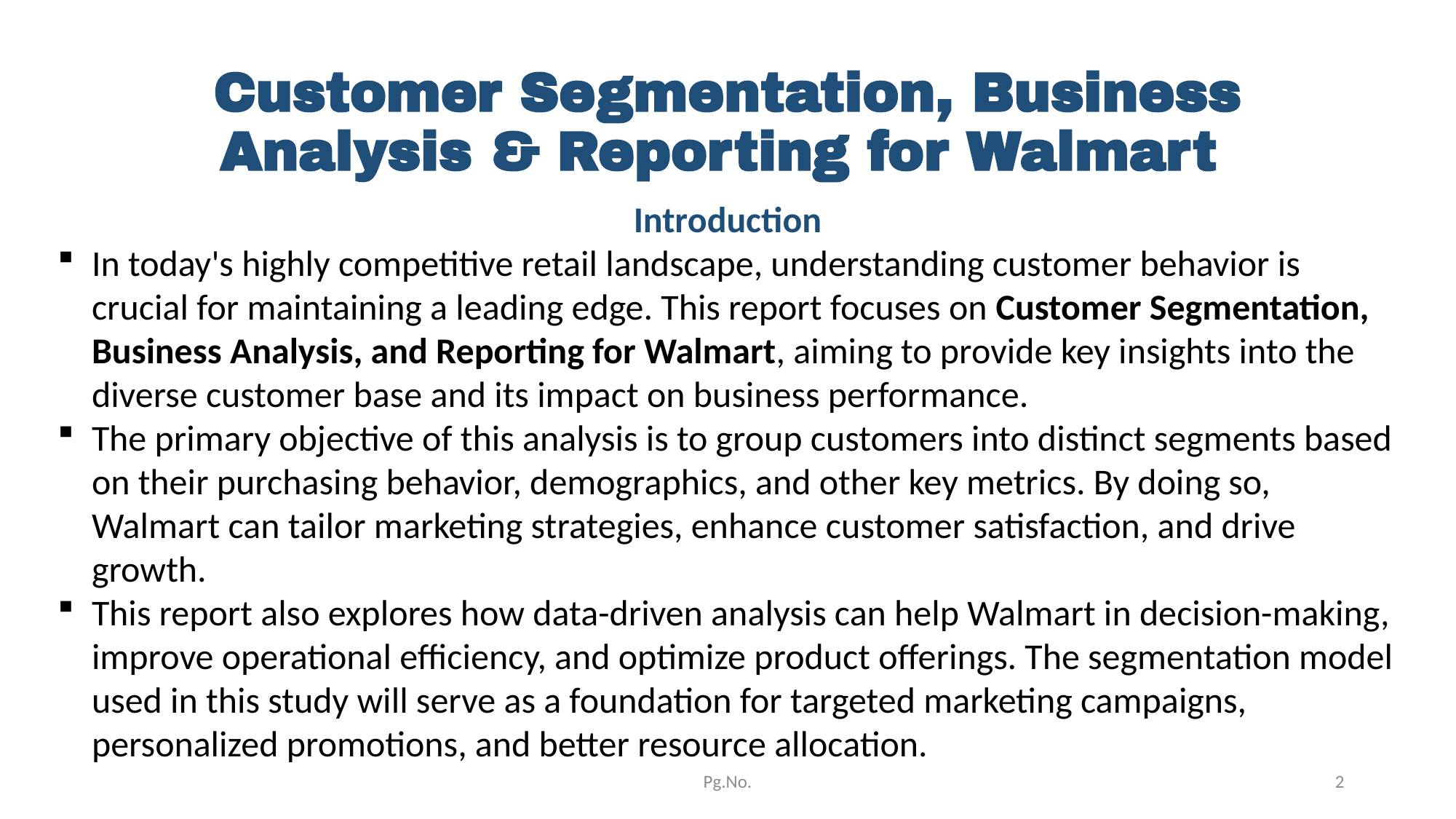

# Customer Segmentation, Business Analysis & Reporting for Walmart
Introduction
In today's highly competitive retail landscape, understanding customer behavior is crucial for maintaining a leading edge. This report focuses on Customer Segmentation, Business Analysis, and Reporting for Walmart, aiming to provide key insights into the diverse customer base and its impact on business performance.
The primary objective of this analysis is to group customers into distinct segments based on their purchasing behavior, demographics, and other key metrics. By doing so, Walmart can tailor marketing strategies, enhance customer satisfaction, and drive growth.
This report also explores how data-driven analysis can help Walmart in decision-making, improve operational efficiency, and optimize product offerings. The segmentation model used in this study will serve as a foundation for targeted marketing campaigns, personalized promotions, and better resource allocation.
Pg.No.
2